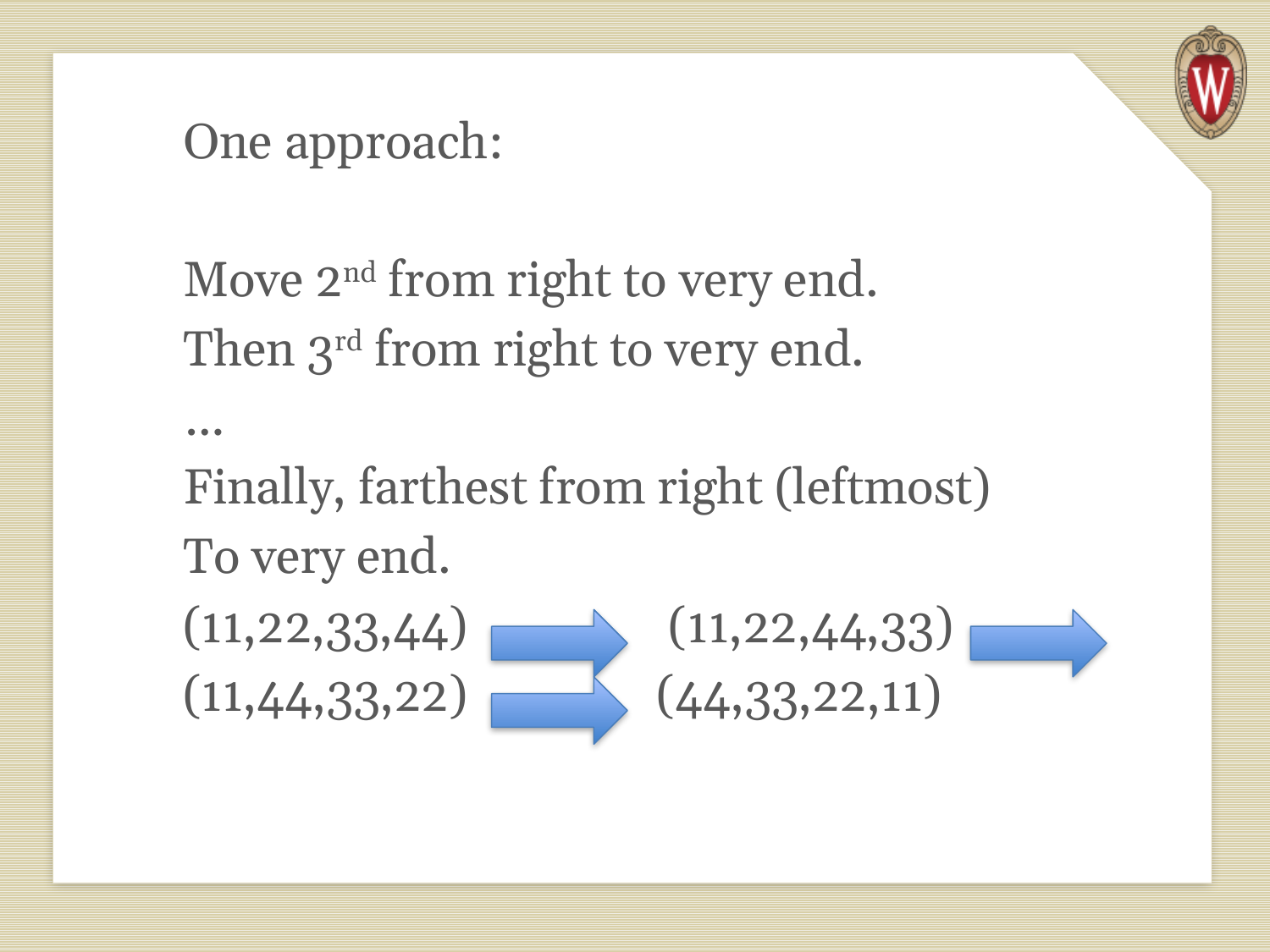

One approach:

Move 2nd from right to very end.
Then 3rd from right to very end.
…
Finally, farthest from right (leftmost)
To very end.
(11,22,33,44)                 (11,22,44,33)
(11,44,33,22)                (44,33,22,11)